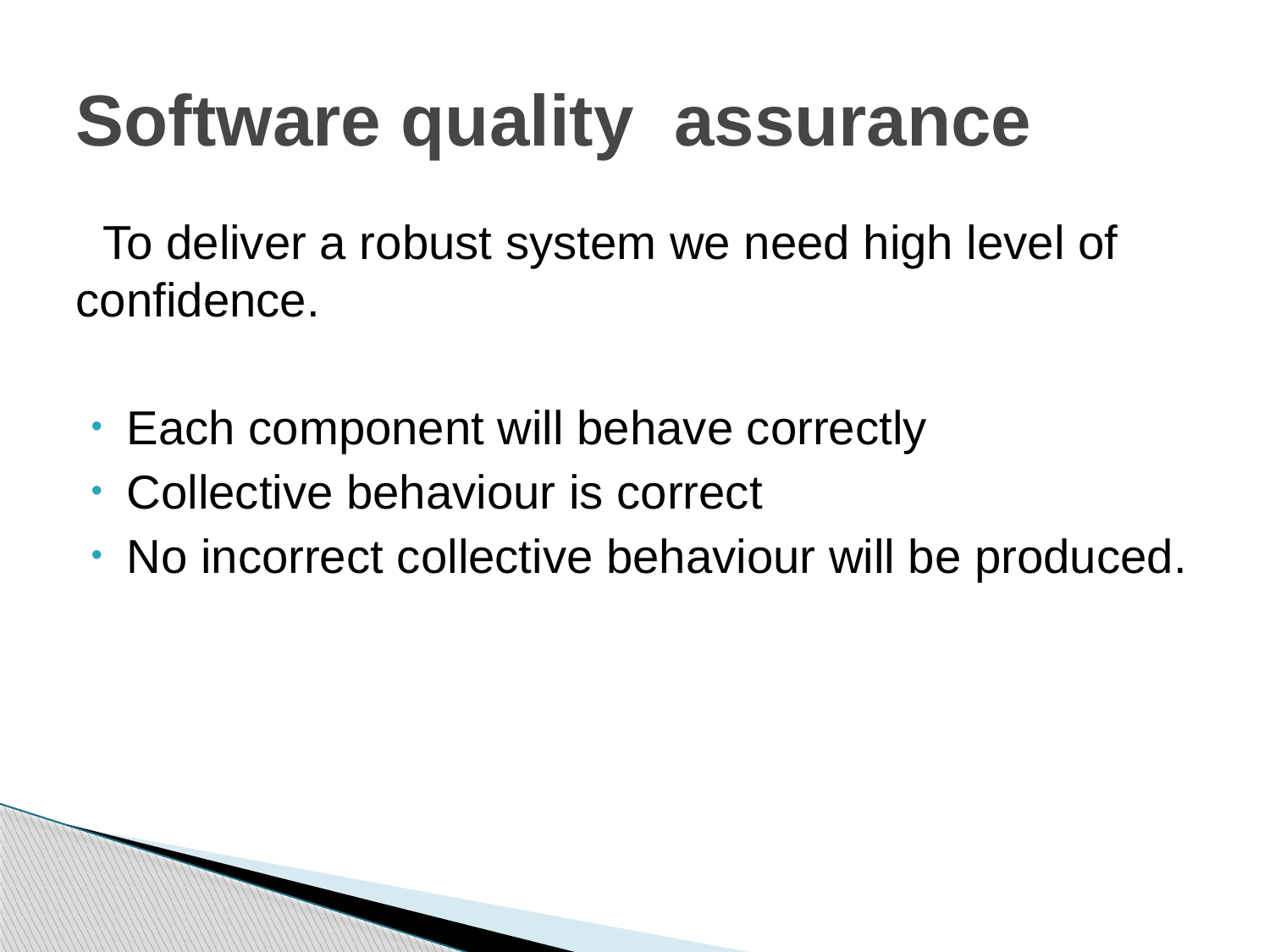

# Software quality  assurance
  To deliver a robust system we need high level of confidence.

Each component will behave correctly
Collective behaviour is correct
No incorrect collective behaviour will be produced.